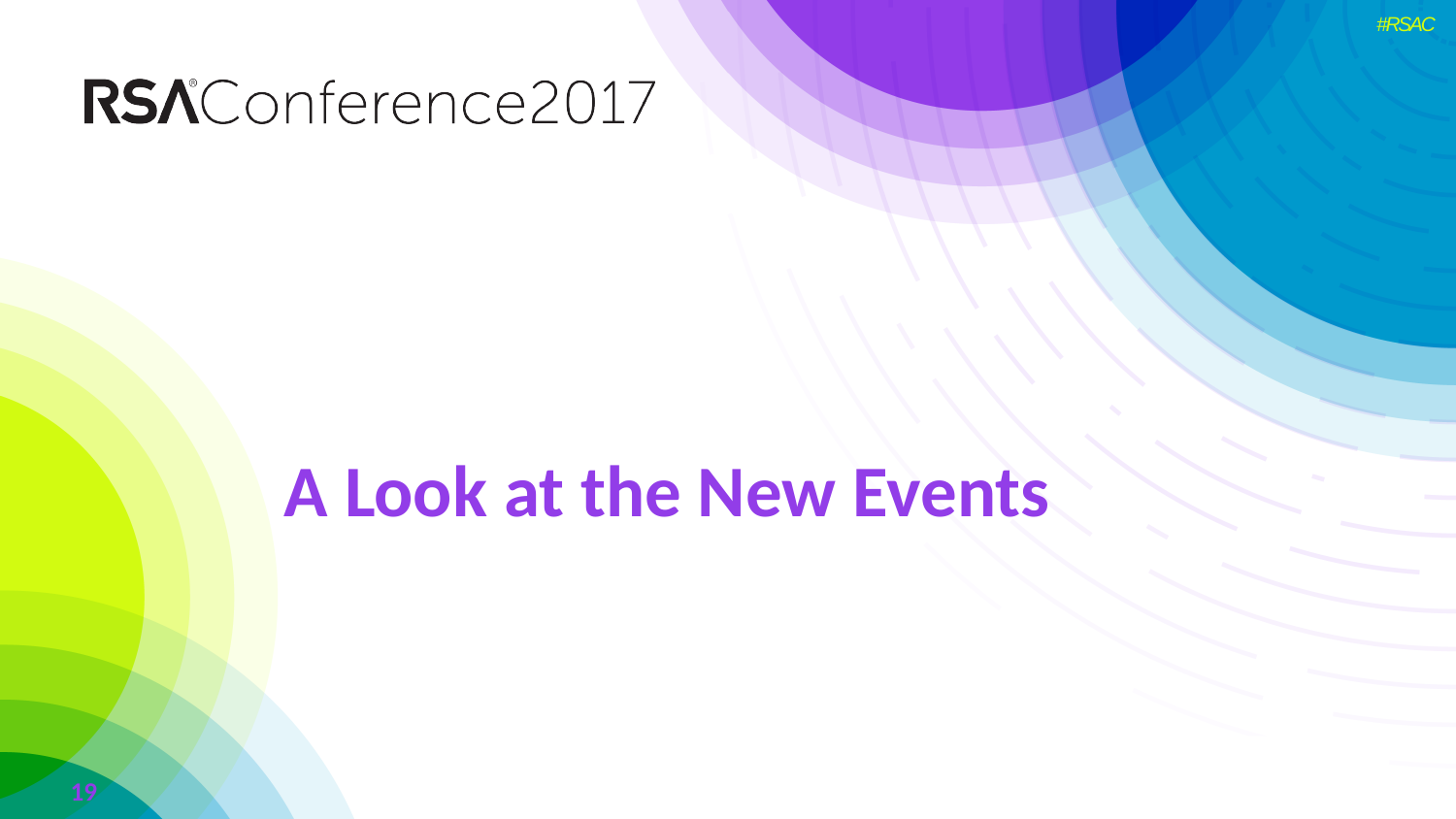

# A Look at the New Events
19